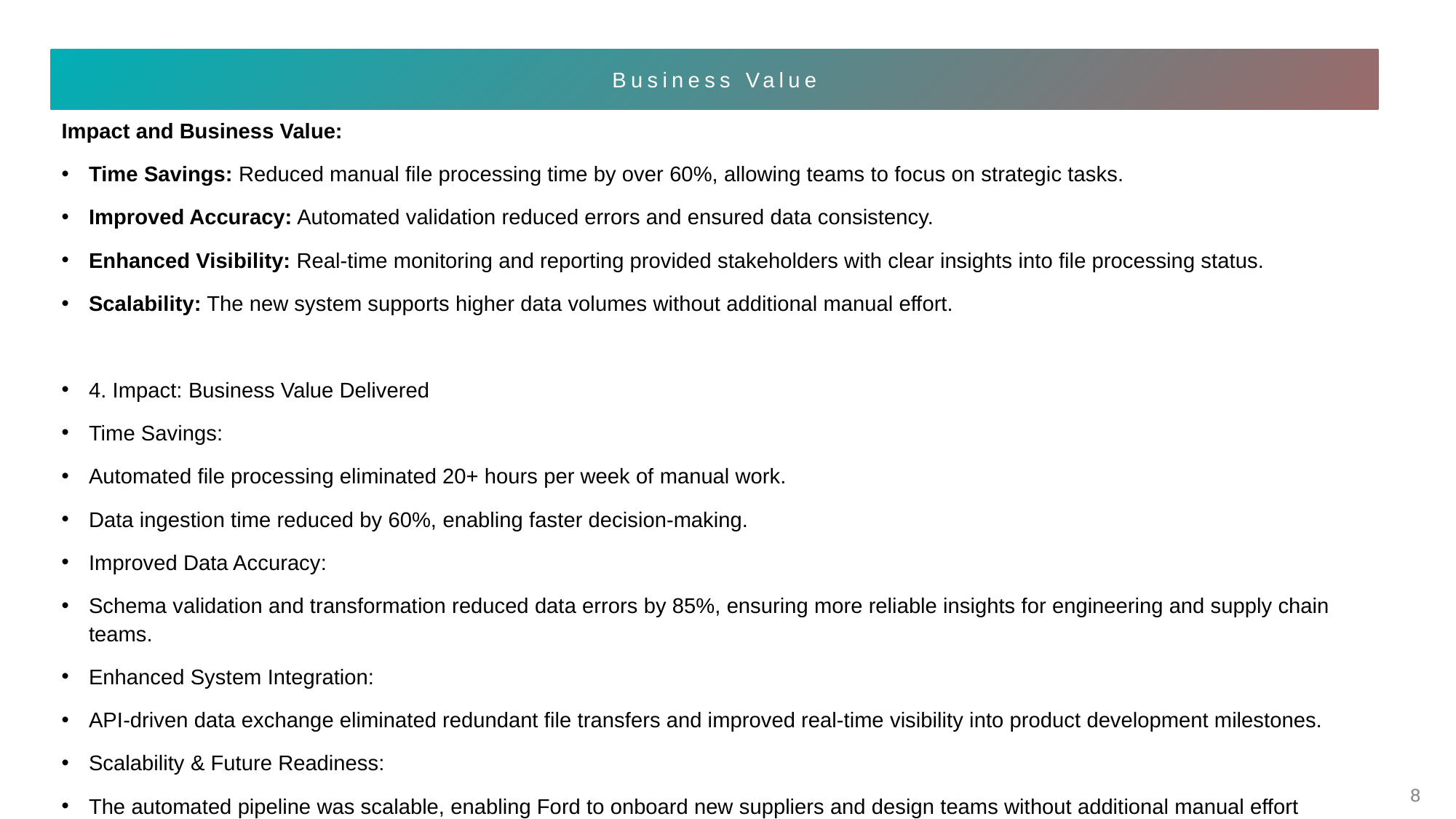

Business Value
Impact and Business Value:
Time Savings: Reduced manual file processing time by over 60%, allowing teams to focus on strategic tasks.
Improved Accuracy: Automated validation reduced errors and ensured data consistency.
Enhanced Visibility: Real-time monitoring and reporting provided stakeholders with clear insights into file processing status.
Scalability: The new system supports higher data volumes without additional manual effort.

4. Impact: Business Value Delivered
Time Savings:
Automated file processing eliminated 20+ hours per week of manual work.
Data ingestion time reduced by 60%, enabling faster decision-making.
Improved Data Accuracy:
Schema validation and transformation reduced data errors by 85%, ensuring more reliable insights for engineering and supply chain teams.
Enhanced System Integration:
API-driven data exchange eliminated redundant file transfers and improved real-time visibility into product development milestones.
Scalability & Future Readiness:
The automated pipeline was scalable, enabling Ford to onboard new suppliers and design teams without additional manual effort

8